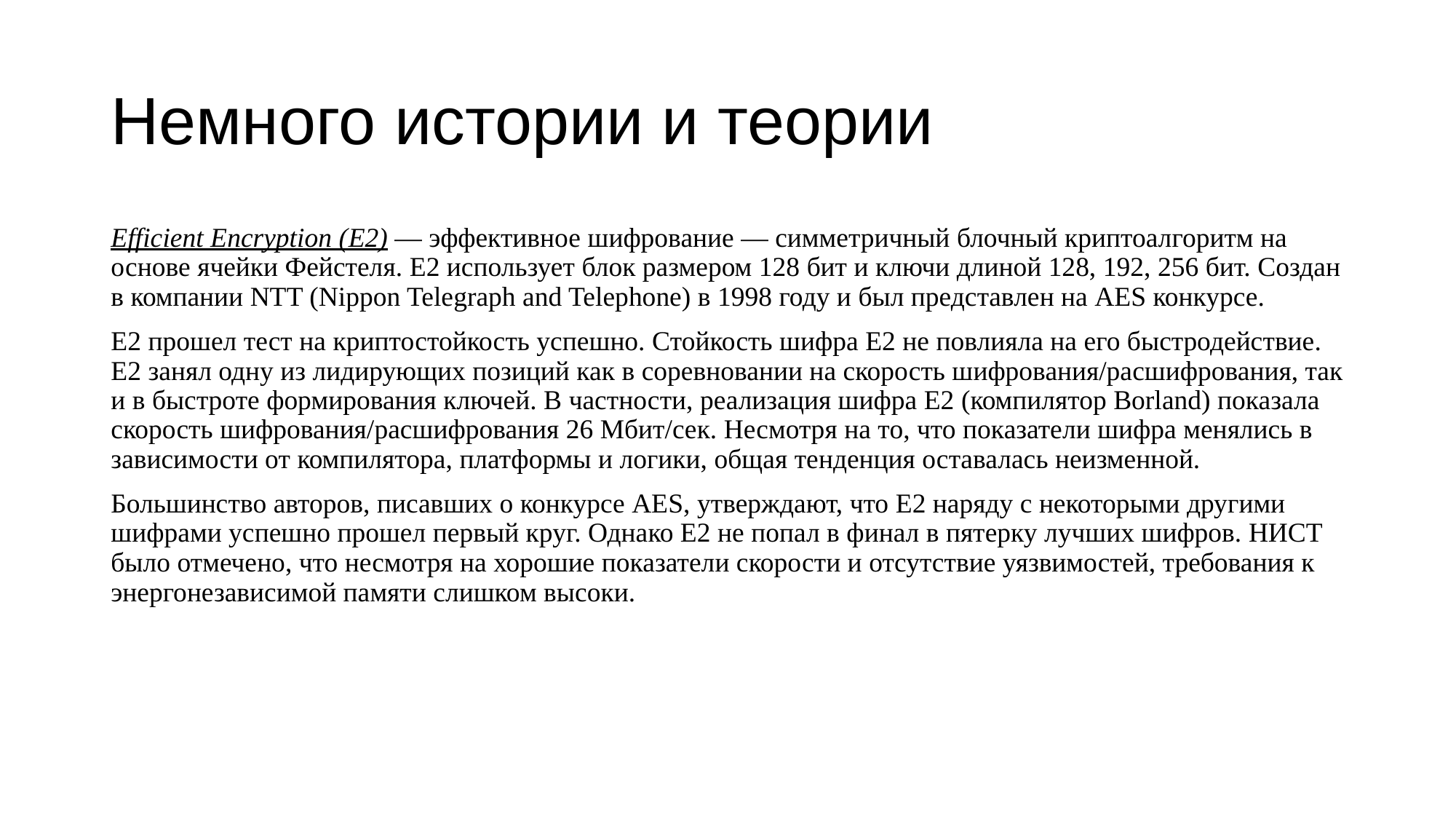

# Немного истории и теории
Efficient Encryption (E2) — эффективное шифрование — симметричный блочный криптоалгоритм на основе ячейки Фейстеля. E2 использует блок размером 128 бит и ключи длиной 128, 192, 256 бит. Создан в компании NTT (Nippon Telegraph and Telephone) в 1998 году и был представлен на AES конкурсе.
E2 прошел тест на криптостойкость успешно. Стойкость шифра E2 не повлияла на его быстродействие. E2 занял одну из лидирующих позиций как в соревновании на скорость шифрования/расшифрования, так и в быстроте формирования ключей. В частности, реализация шифра E2 (компилятор Borland) показала скорость шифрования/расшифрования 26 Мбит/сек. Несмотря на то, что показатели шифра менялись в зависимости от компилятора, платформы и логики, общая тенденция оставалась неизменной.
Большинство авторов, писавших о конкурсе AES, утверждают, что E2 наряду с некоторыми другими шифрами успешно прошел первый круг. Однако E2 не попал в финал в пятерку лучших шифров. НИСТ было отмечено, что несмотря на хорошие показатели скорости и отсутствие уязвимостей, требования к энергонезависимой памяти слишком высоки.